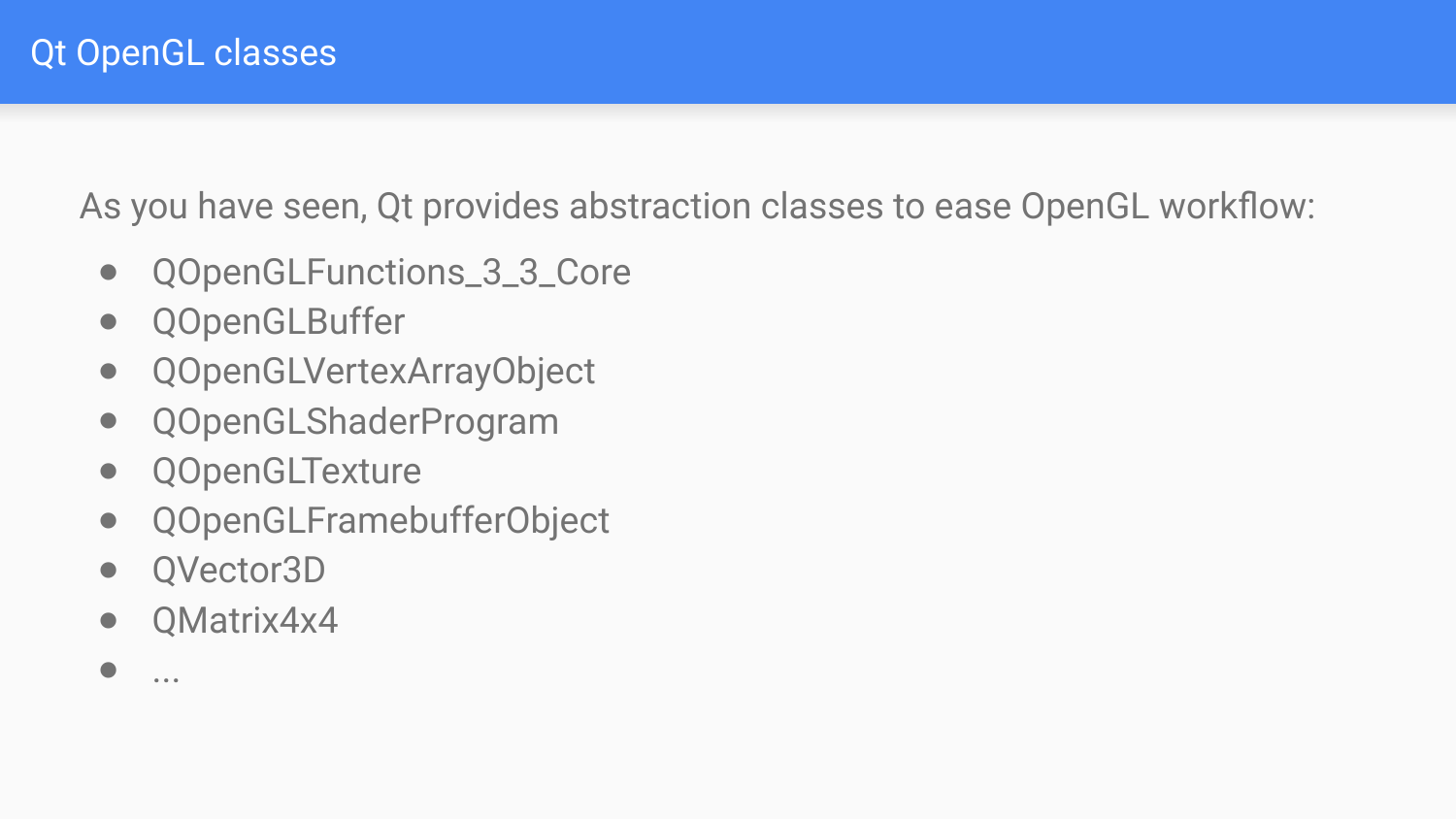

# Qt OpenGL classes
As you have seen, Qt provides abstraction classes to ease OpenGL workflow:
QOpenGLFunctions_3_3_Core
QOpenGLBuffer
QOpenGLVertexArrayObject
QOpenGLShaderProgram
QOpenGLTexture
QOpenGLFramebufferObject
QVector3D
QMatrix4x4
...